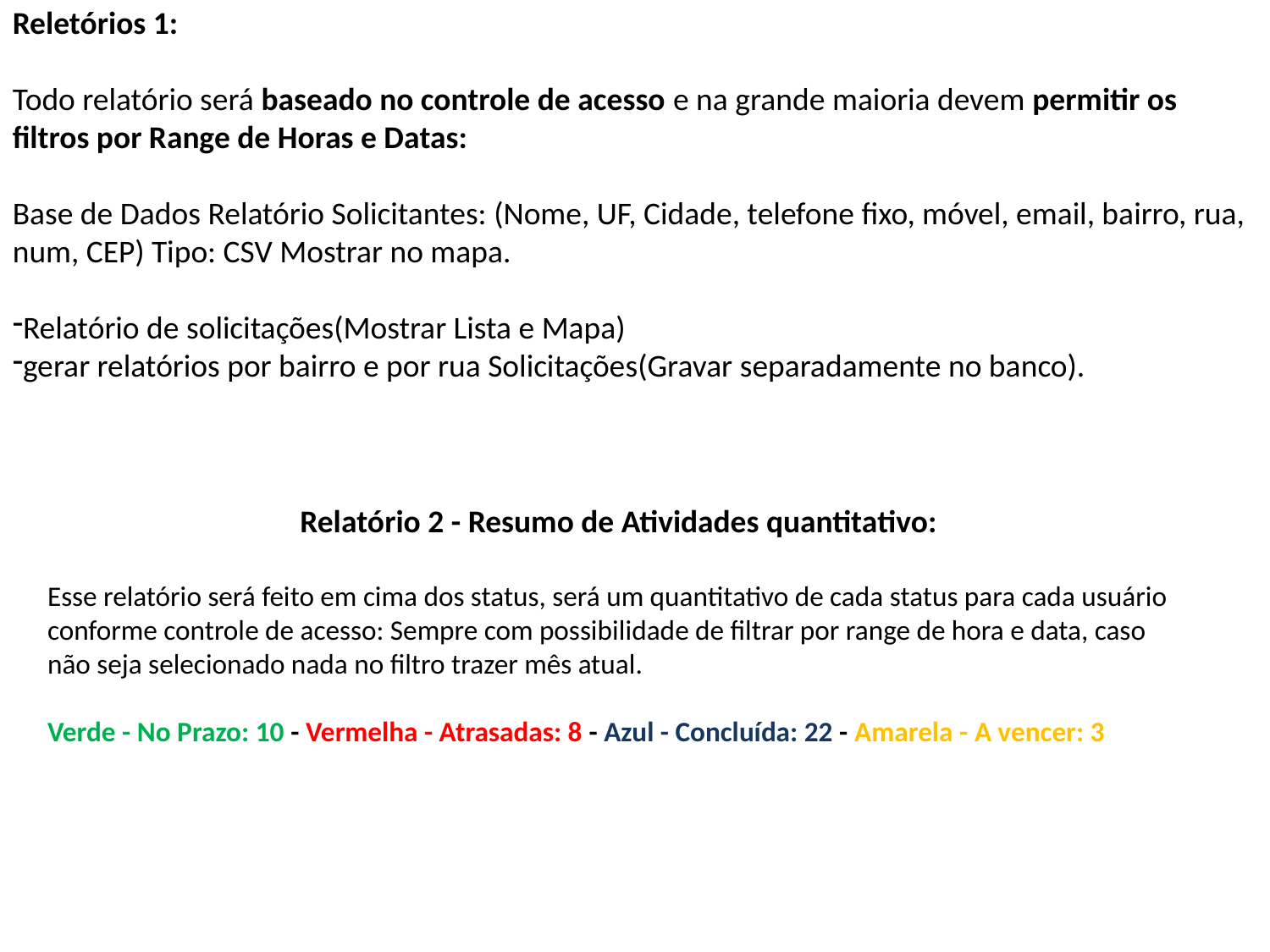

Reletórios 1:

Todo relatório será baseado no controle de acesso e na grande maioria devem permitir os filtros por Range de Horas e Datas:

Base de Dados Relatório Solicitantes: (Nome, UF, Cidade, telefone fixo, móvel, email, bairro, rua, num, CEP) Tipo: CSV Mostrar no mapa.

Relatório de solicitações(Mostrar Lista e Mapa)
gerar relatórios por bairro e por rua Solicitações(Gravar separadamente no banco).

Relatório 2 - Resumo de Atividades quantitativo:
Esse relatório será feito em cima dos status, será um quantitativo de cada status para cada usuário conforme controle de acesso: Sempre com possibilidade de filtrar por range de hora e data, caso não seja selecionado nada no filtro trazer mês atual.

Verde - No Prazo: 10 - Vermelha - Atrasadas: 8 - Azul - Concluída: 22 - Amarela - A vencer: 3